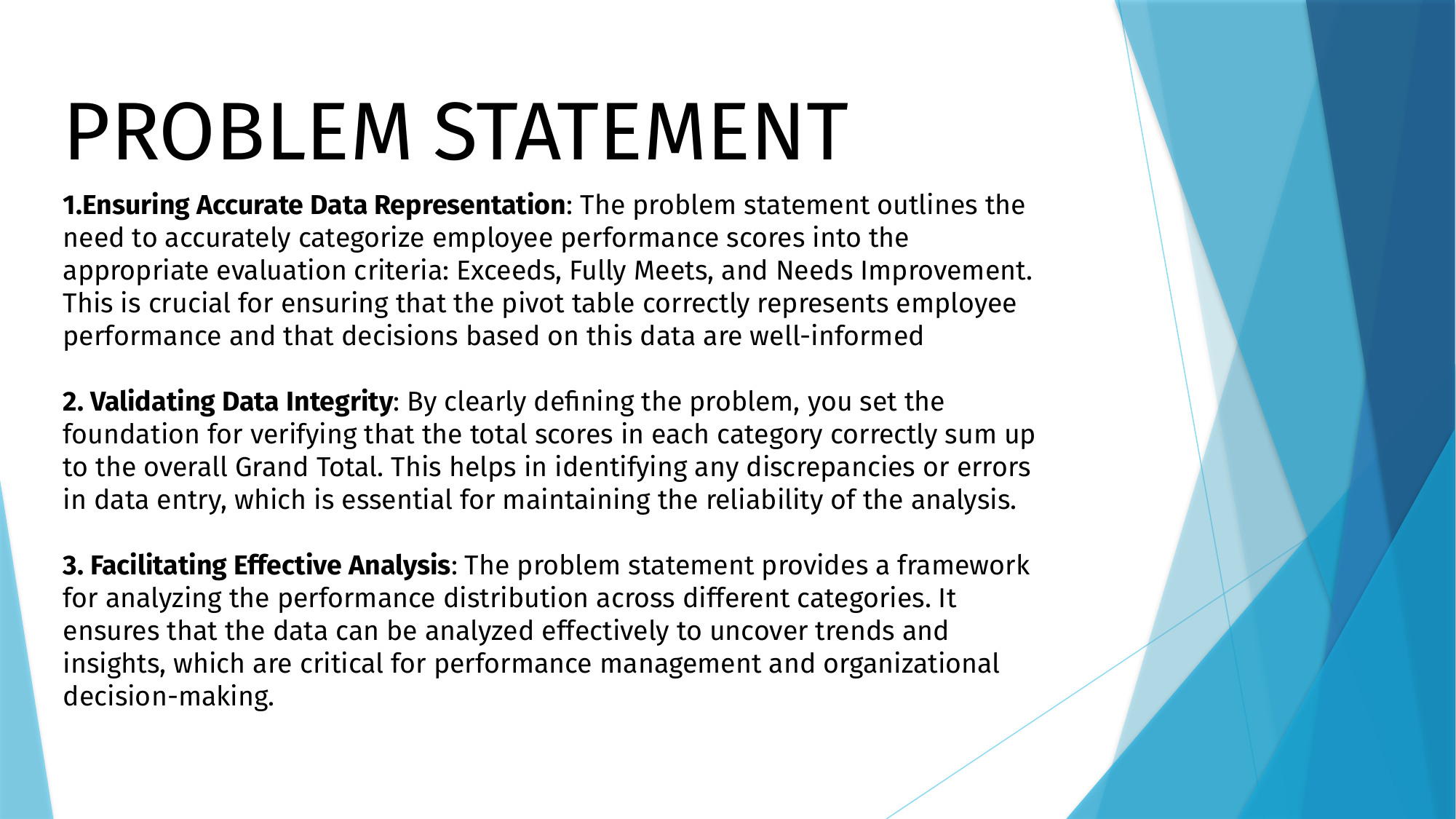

# PROBLEM STATEMENT
1.Ensuring Accurate Data Representation: The problem statement outlines the need to accurately categorize employee performance scores into the appropriate evaluation criteria: Exceeds, Fully Meets, and Needs Improvement. This is crucial for ensuring that the pivot table correctly represents employee performance and that decisions based on this data are well-informed

2. Validating Data Integrity: By clearly defining the problem, you set the foundation for verifying that the total scores in each category correctly sum up to the overall Grand Total. This helps in identifying any discrepancies or errors in data entry, which is essential for maintaining the reliability of the analysis.

3. Facilitating Effective Analysis: The problem statement provides a framework for analyzing the performance distribution across different categories. It ensures that the data can be analyzed effectively to uncover trends and insights, which are critical for performance management and organizational decision-making.